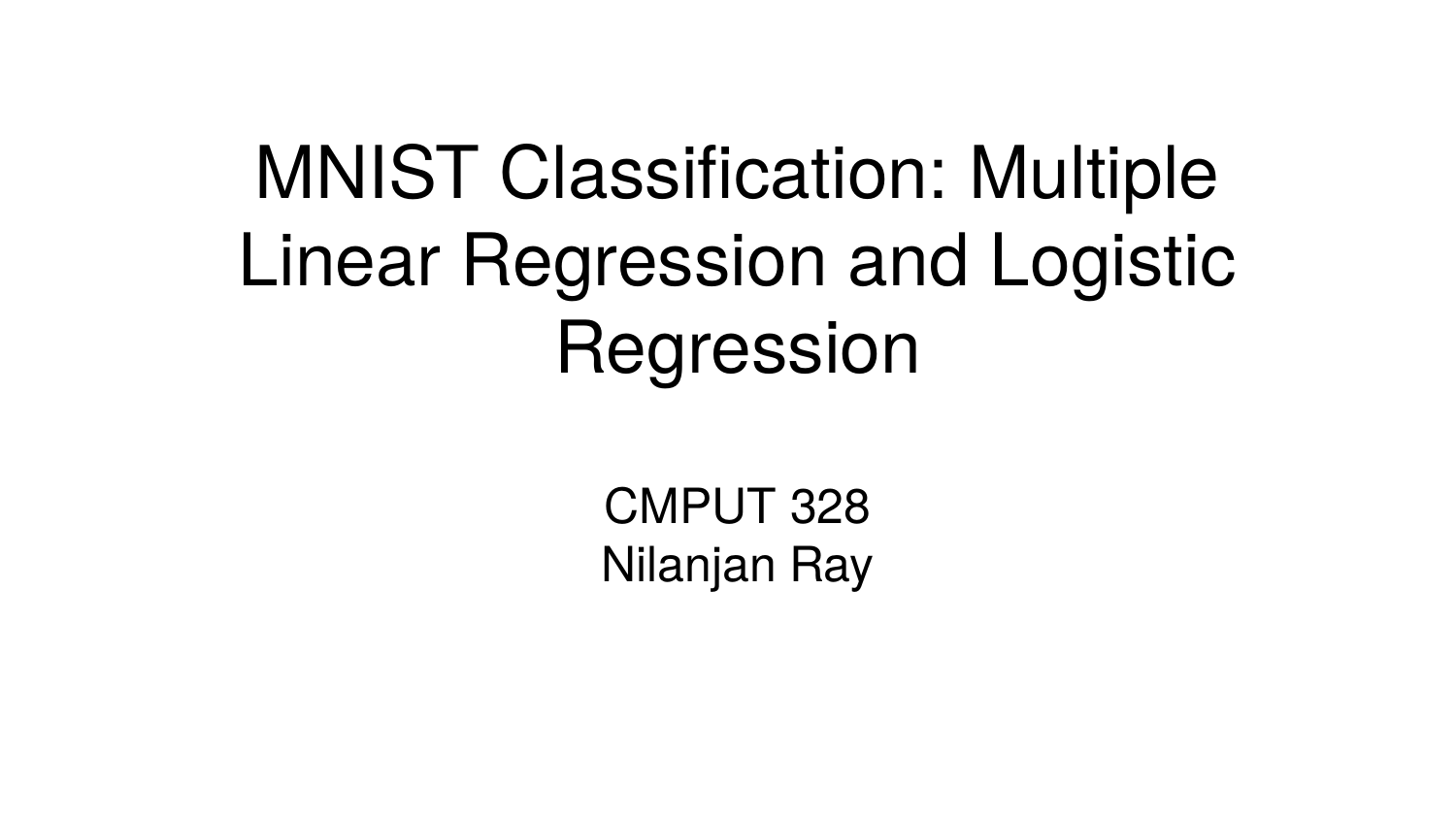

MNIST Classification: Multiple Linear Regression and Logistic Regression

CMPUT 328
Nilanjan Ray